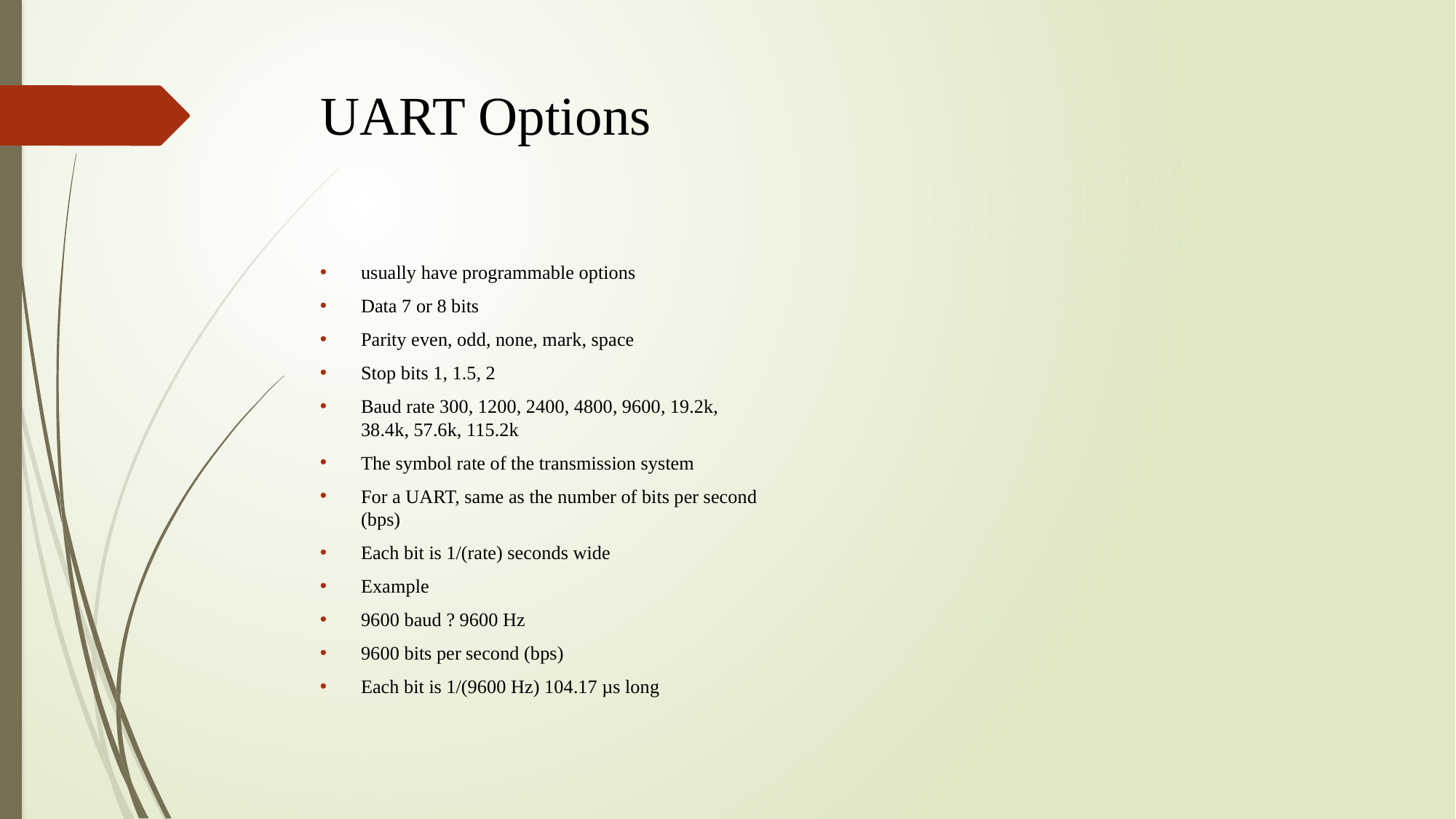

# UART Options
usually have programmable options
Data 7 or 8 bits
Parity even, odd, none, mark, space
Stop bits 1, 1.5, 2
Baud rate 300, 1200, 2400, 4800, 9600, 19.2k,
38.4k, 57.6k, 115.2k
The symbol rate of the transmission system
For a UART, same as the number of bits per second
(bps)
Each bit is 1/(rate) seconds wide
Example
9600 baud ? 9600 Hz
9600 bits per second (bps)
Each bit is 1/(9600 Hz) 104.17 µs long